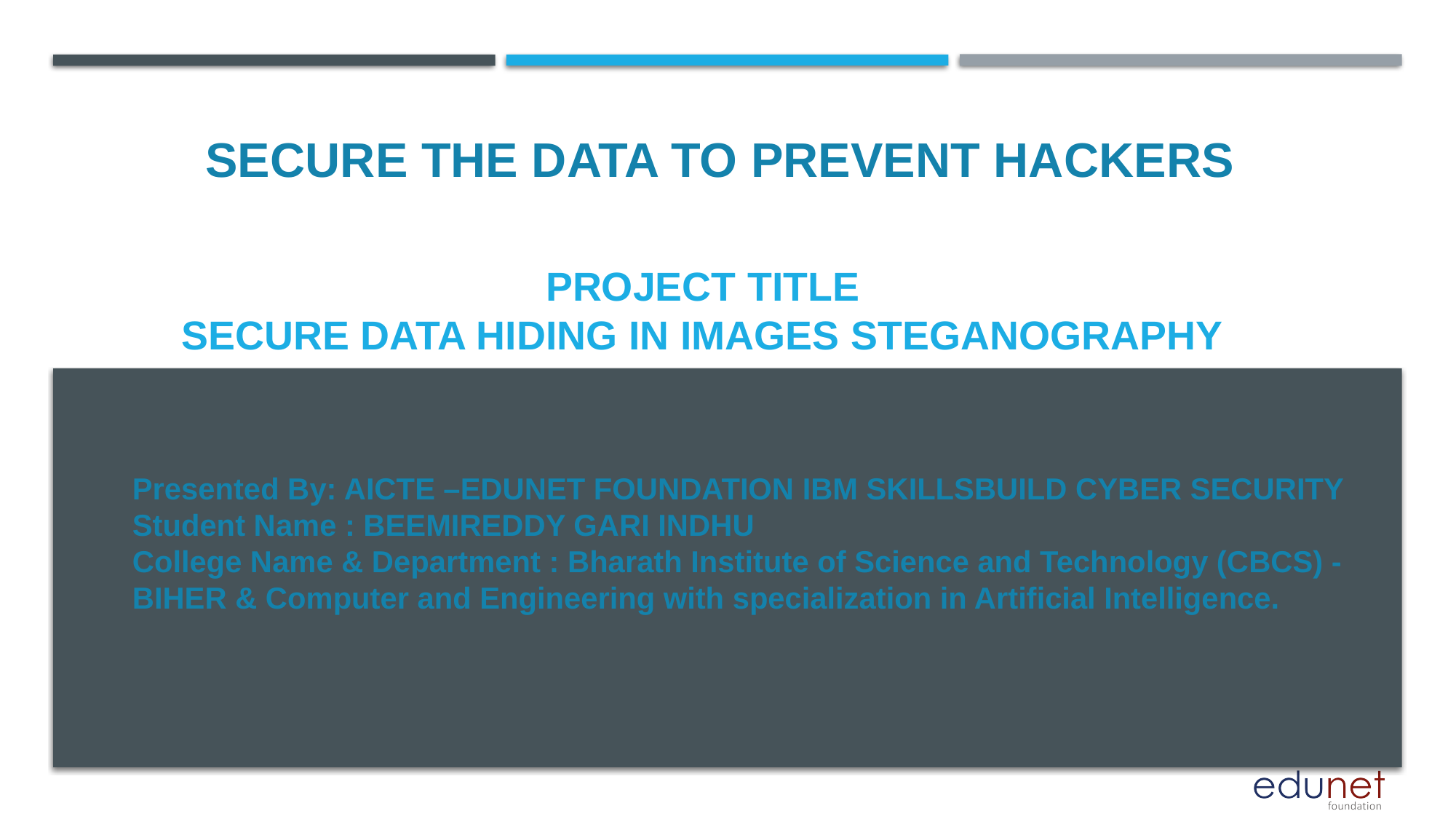

SECURE THE DATA TO PREVENT HACKERS
# PROJECT TITLE SECURE DATA HIDING IN IMAGES STEGANOGRAPHY
Presented By: AICTE –EDUNET FOUNDATION IBM SKILLSBUILD CYBER SECURITY
Student Name : BEEMIREDDY GARI INDHU
College Name & Department : Bharath Institute of Science and Technology (CBCS) -BIHER & Computer and Engineering with specialization in Artificial Intelligence.